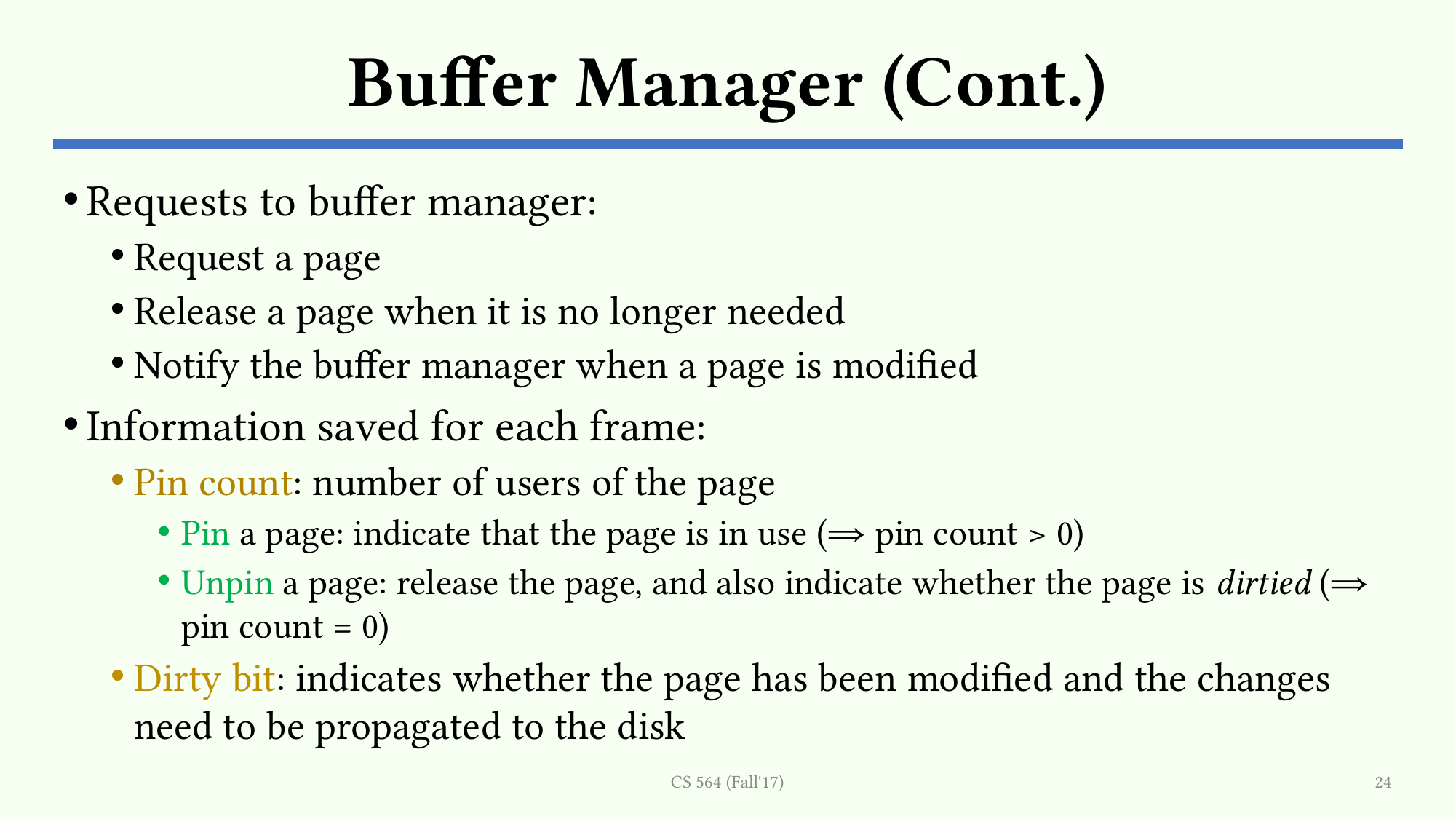

# Buffer Manager (Cont.)
Requests to buffer manager:
Request a page
Release a page when it is no longer needed
Notify the buffer manager when a page is modified
Information saved for each frame:
Pin count: number of users of the page
Pin a page: indicate that the page is in use (⇒ pin count > 0)
Unpin a page: release the page, and also indicate whether the page is dirtied (⇒ pin count = 0)
Dirty bit: indicates whether the page has been modified and the changes need to be propagated to the disk
CS 564 (Fall'17)
24